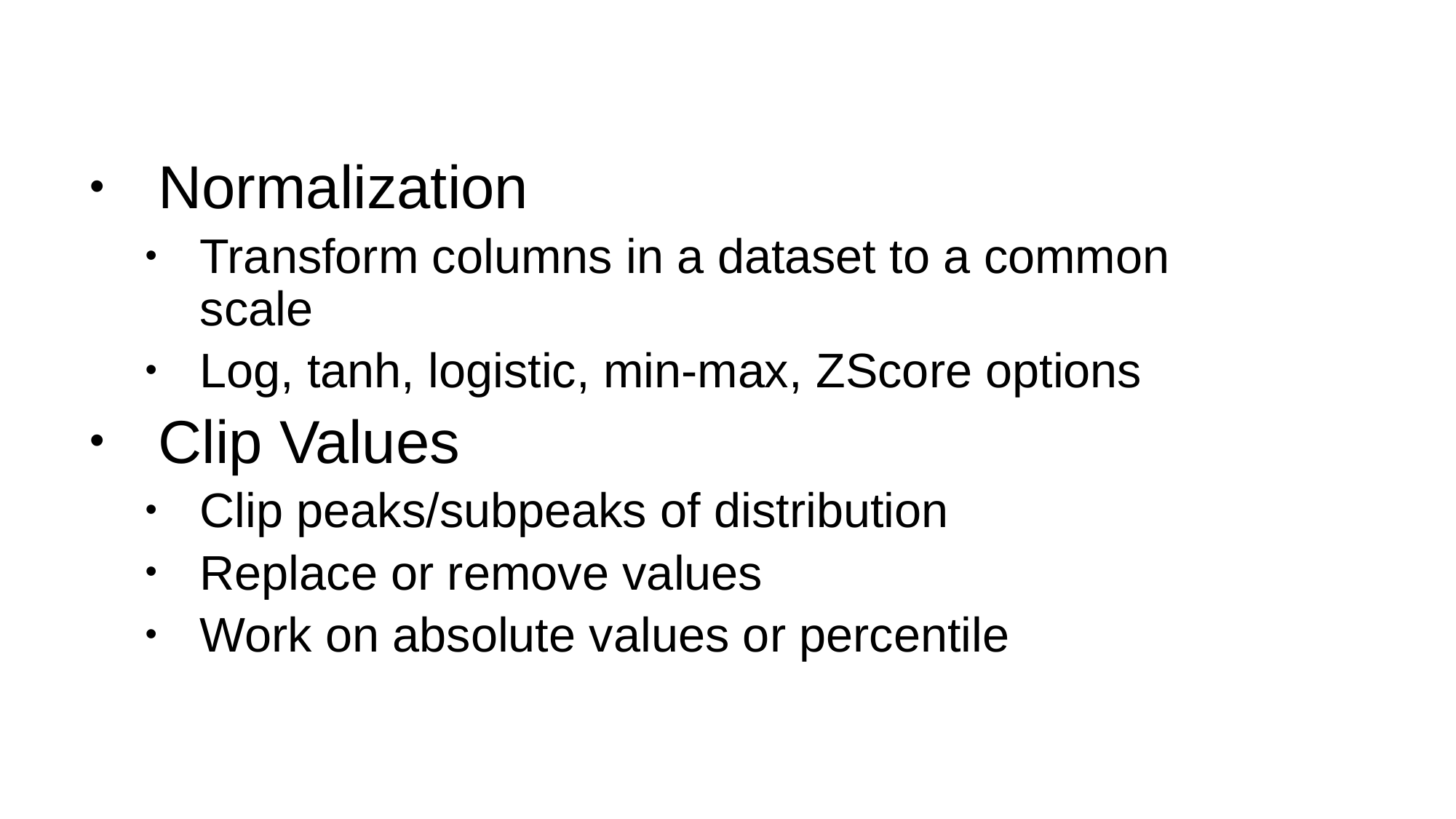

Normalization
Transform columns in a dataset to a common scale
Log, tanh, logistic, min-max, ZScore options
Clip Values
Clip peaks/subpeaks of distribution
Replace or remove values
Work on absolute values or percentile